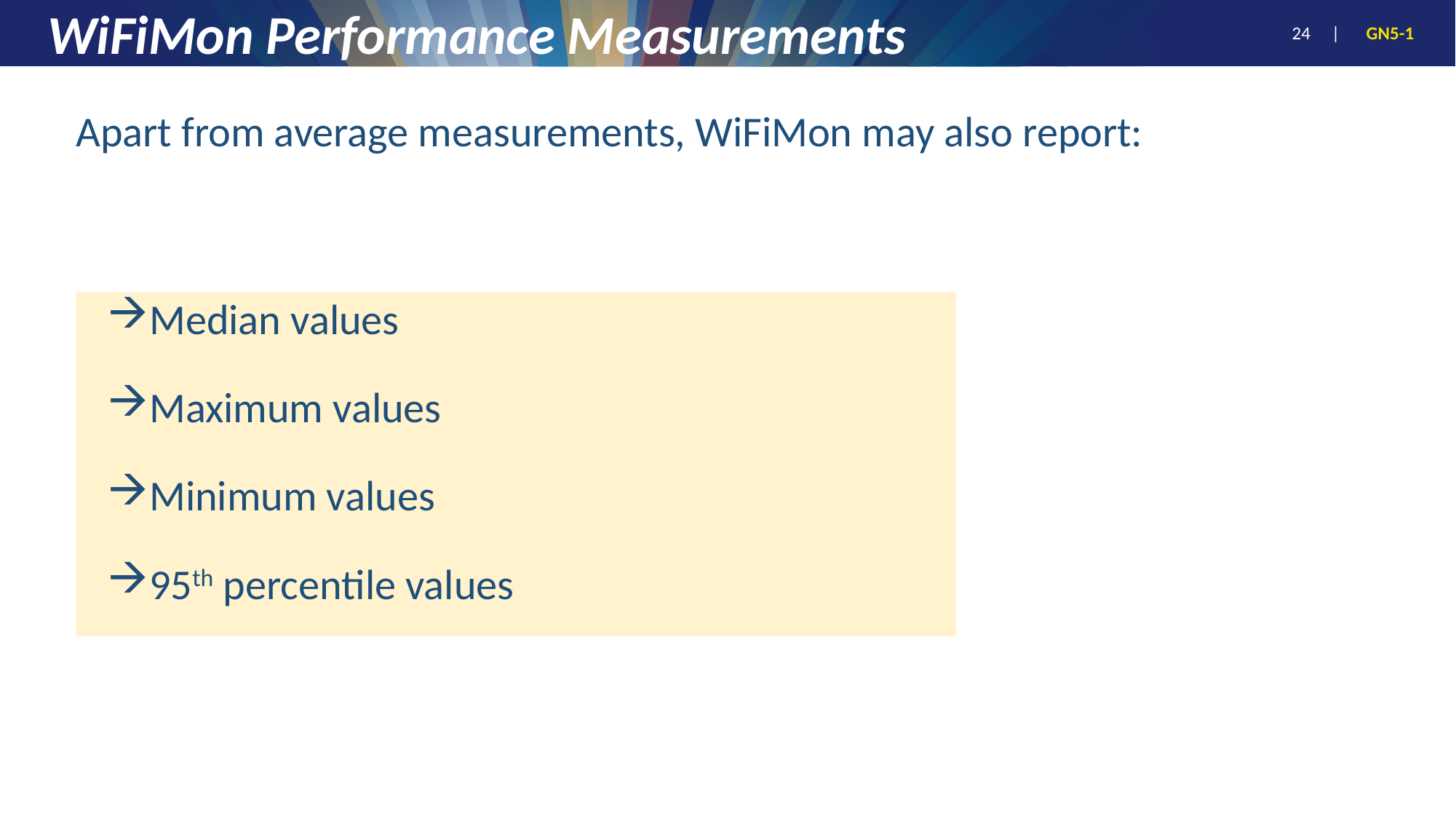

# WiFiMon Performance Measurements
Apart from average measurements, WiFiMon may also report:

Median values
Maximum values
Minimum values
95th percentile values